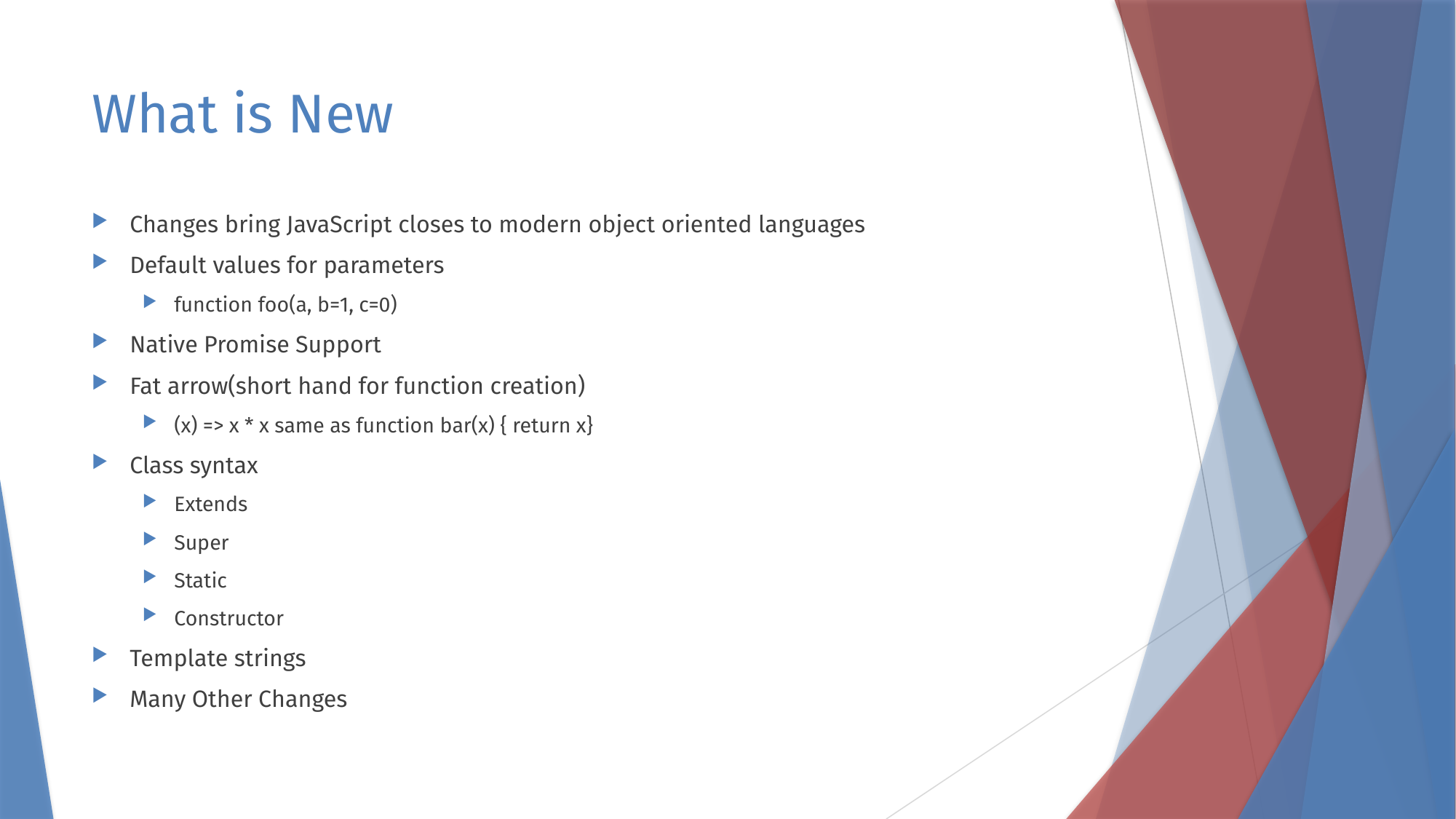

# What is New
Changes bring JavaScript closes to modern object oriented languages
Default values for parameters
function foo(a, b=1, c=0)
Native Promise Support
Fat arrow(short hand for function creation)
(x) => x * x same as function bar(x) { return x}
Class syntax
Extends
Super
Static
Constructor
Template strings
Many Other Changes